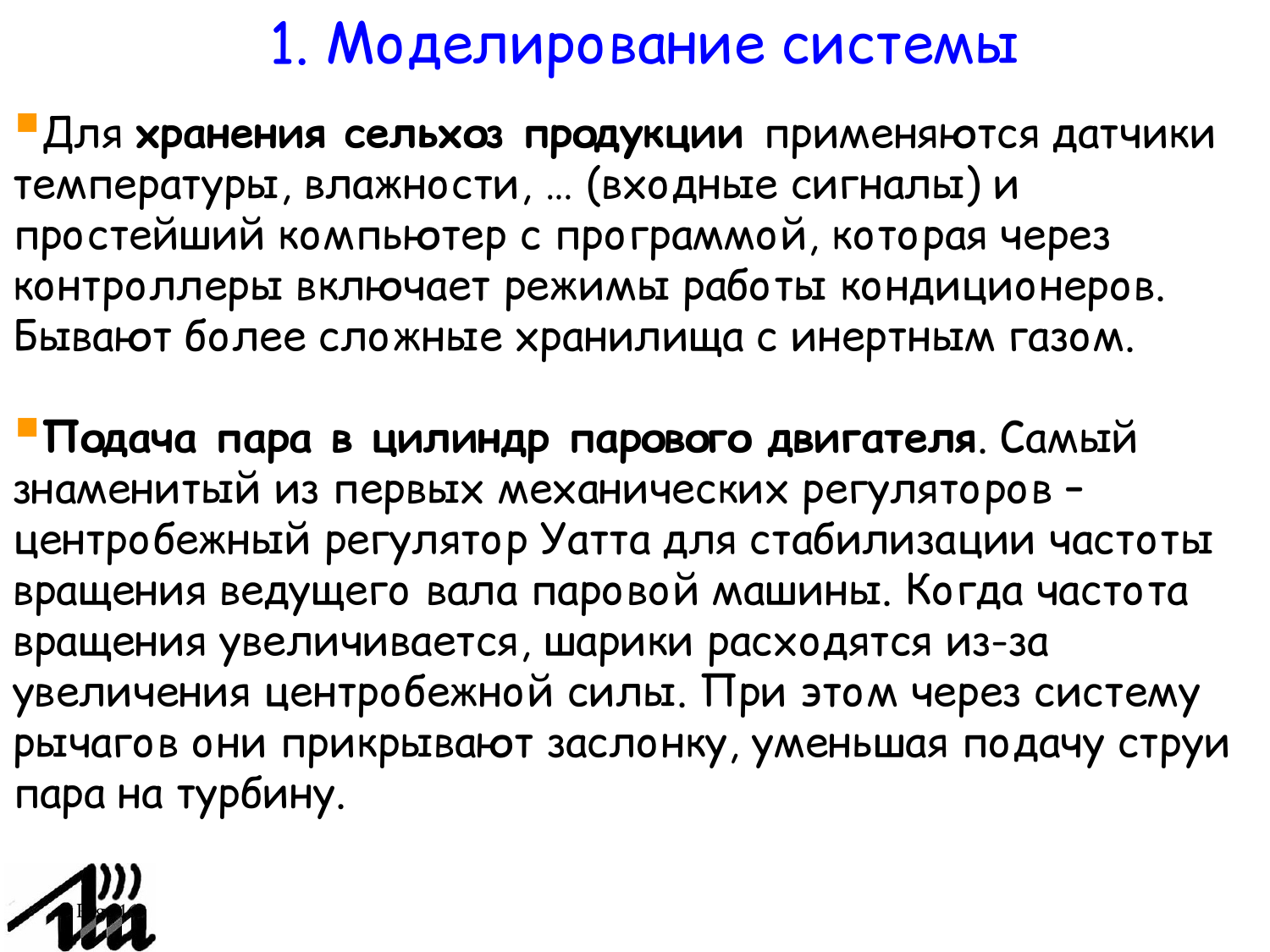

1. Моделирование системы
Для хранения сельхоз продукции применяются датчики температуры, влажности, … (входные сигналы) и простейший компьютер с программой, которая через контроллеры включает режимы работы кондиционеров. Бывают более сложные хранилища с инертным газом.

Подача пара в цилиндр парового двигателя. Самый знаменитый из первых механических регуляторов – центробежный регулятор Уатта для стабилизации частоты вращения ведущего вала паровой машины. Когда частота вращения увеличивается, шарики расходятся из-за увеличения центробежной силы. При этом через систему рычагов они прикрывают заслонку, уменьшая подачу струи пара на турбину.

Page 16